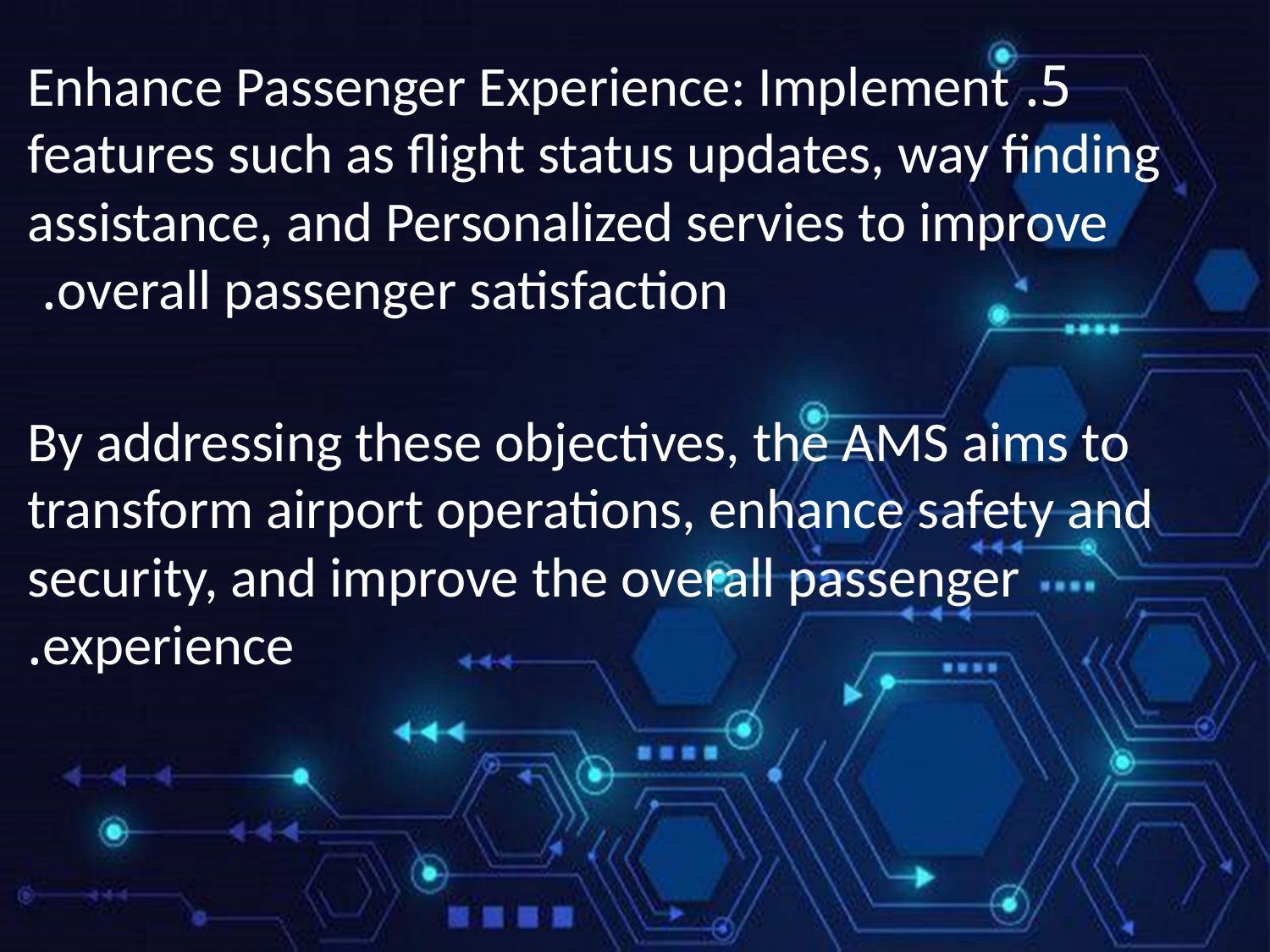

5. Enhance Passenger Experience: Implement features such as flight status updates, way finding assistance, and Personalized servies to improve overall passenger satisfaction.

By addressing these objectives, the AMS aims to transform airport operations, enhance safety and security, and improve the overall passenger experience.